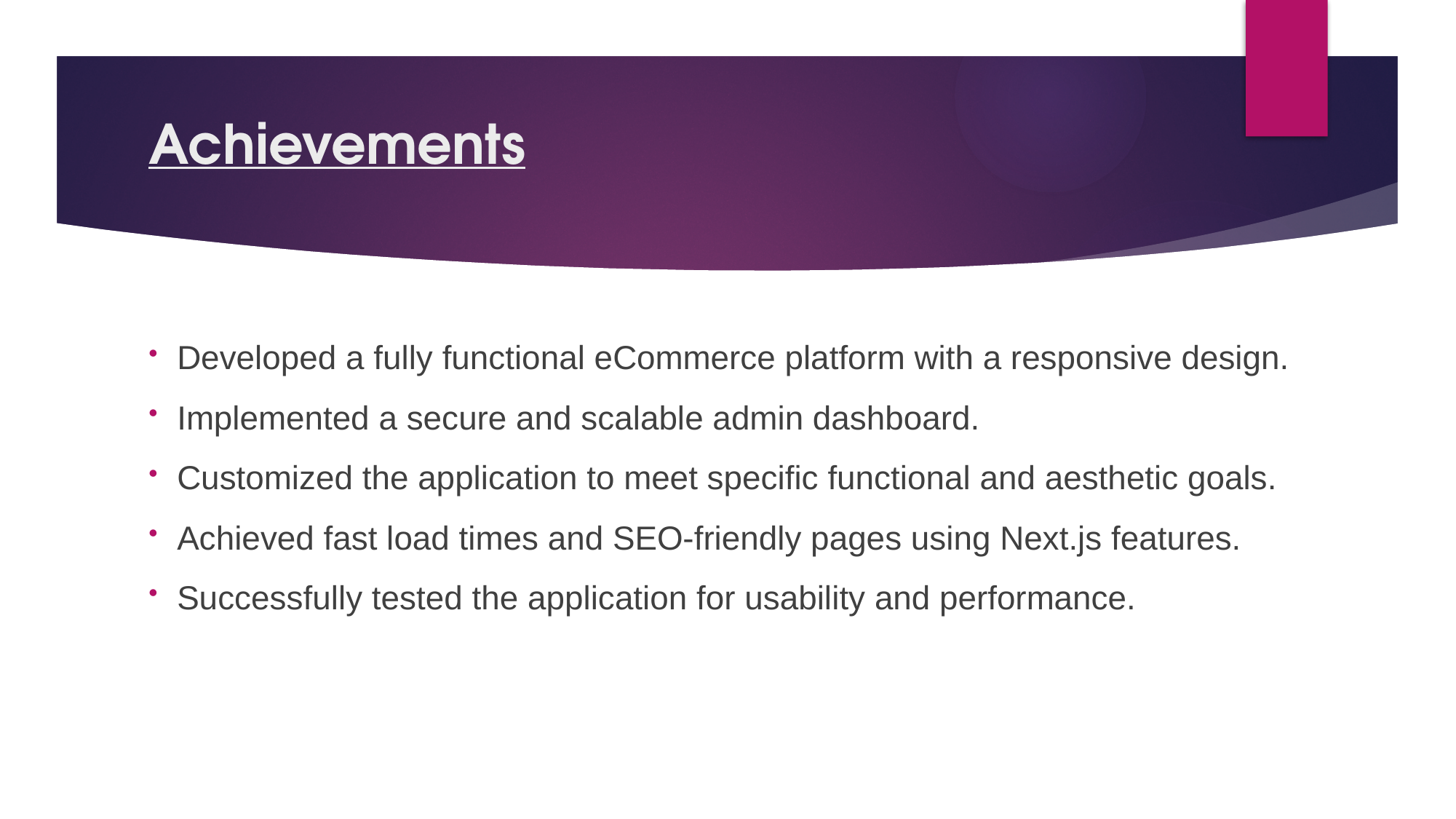

# Achievements
Developed a fully functional eCommerce platform with a responsive design.
Implemented a secure and scalable admin dashboard.
Customized the application to meet specific functional and aesthetic goals.
Achieved fast load times and SEO-friendly pages using Next.js features.
Successfully tested the application for usability and performance.